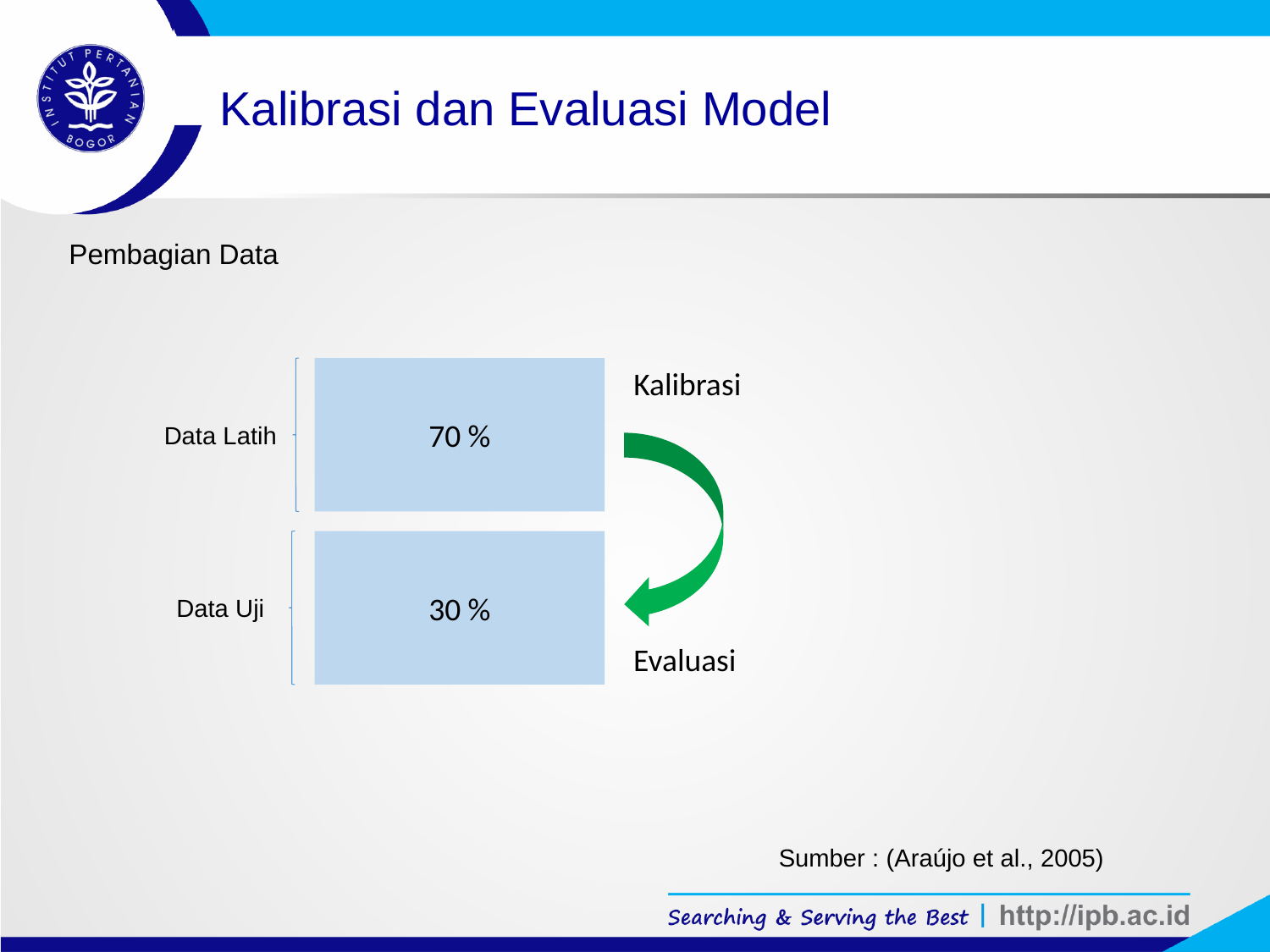

# Kalibrasi dan Evaluasi Model
Pembagian Data

70 %
Kalibrasi
Data Latih

30 %
Data Uji
Evaluasi
Sumber : (Araújo et al., 2005)